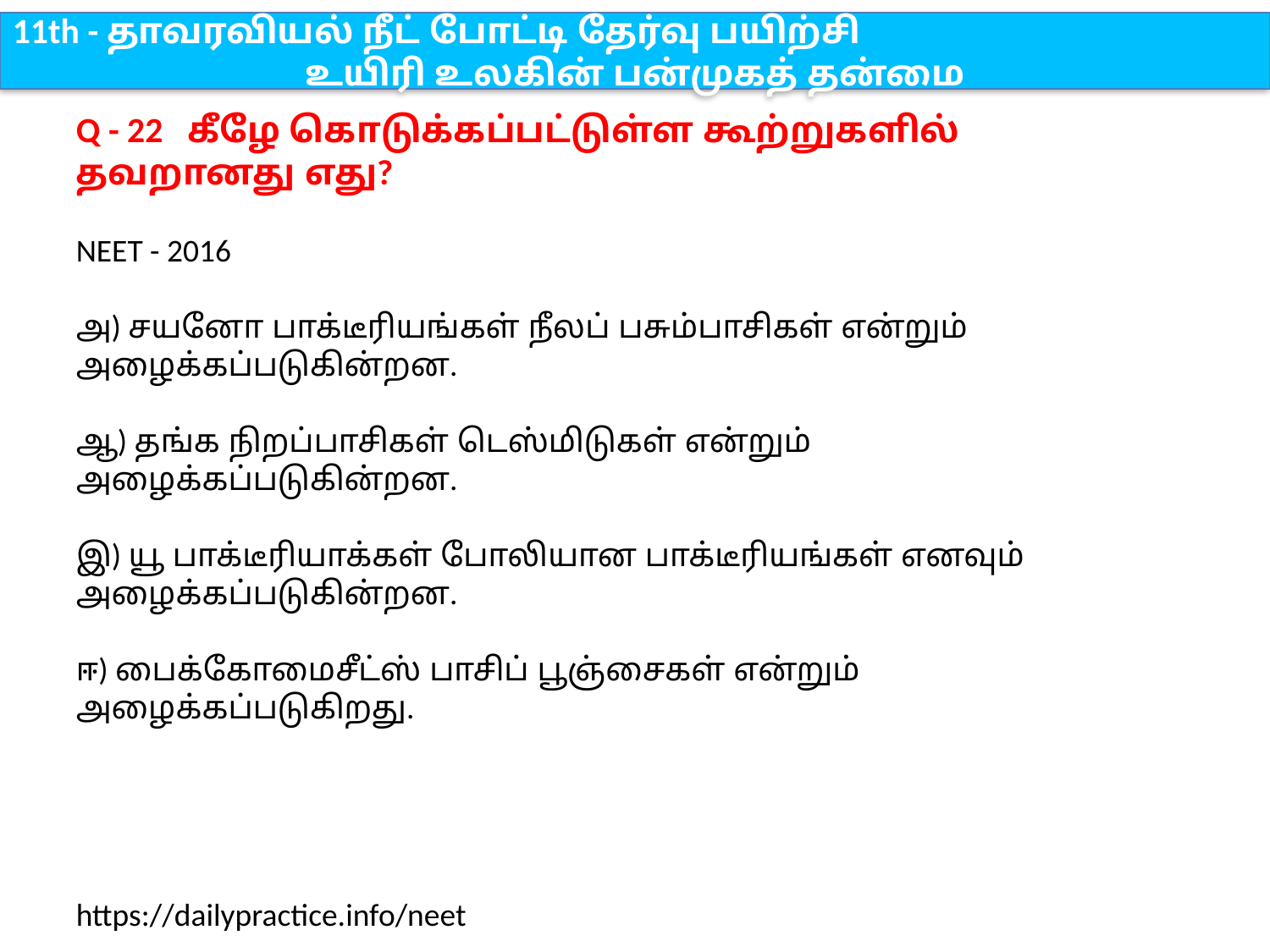

11th - தாவரவியல் நீட் போட்டி தேர்வு பயிற்சி
உயிரி உலகின் பன்முகத் தன்மை

Q - 22   கீழே கொடுக்கப்பட்டுள்ள கூற்றுகளில் தவறானது எது?

NEET - 2016

அ) சயனோ பாக்டீரியங்கள் நீலப் பசும்பாசிகள் என்றும் அழைக்கப்படுகின்றன.

ஆ) தங்க நிறப்பாசிகள் டெஸ்மிடுகள் என்றும் அழைக்கப்படுகின்றன.

இ) யூ பாக்டீரியாக்கள் போலியான பாக்டீரியங்கள் எனவும் அழைக்கப்படுகின்றன.

ஈ) பைக்கோமைசீட்ஸ் பாசிப் பூஞ்சைகள் என்றும் அழைக்கப்படுகிறது.
https://dailypractice.info/neet